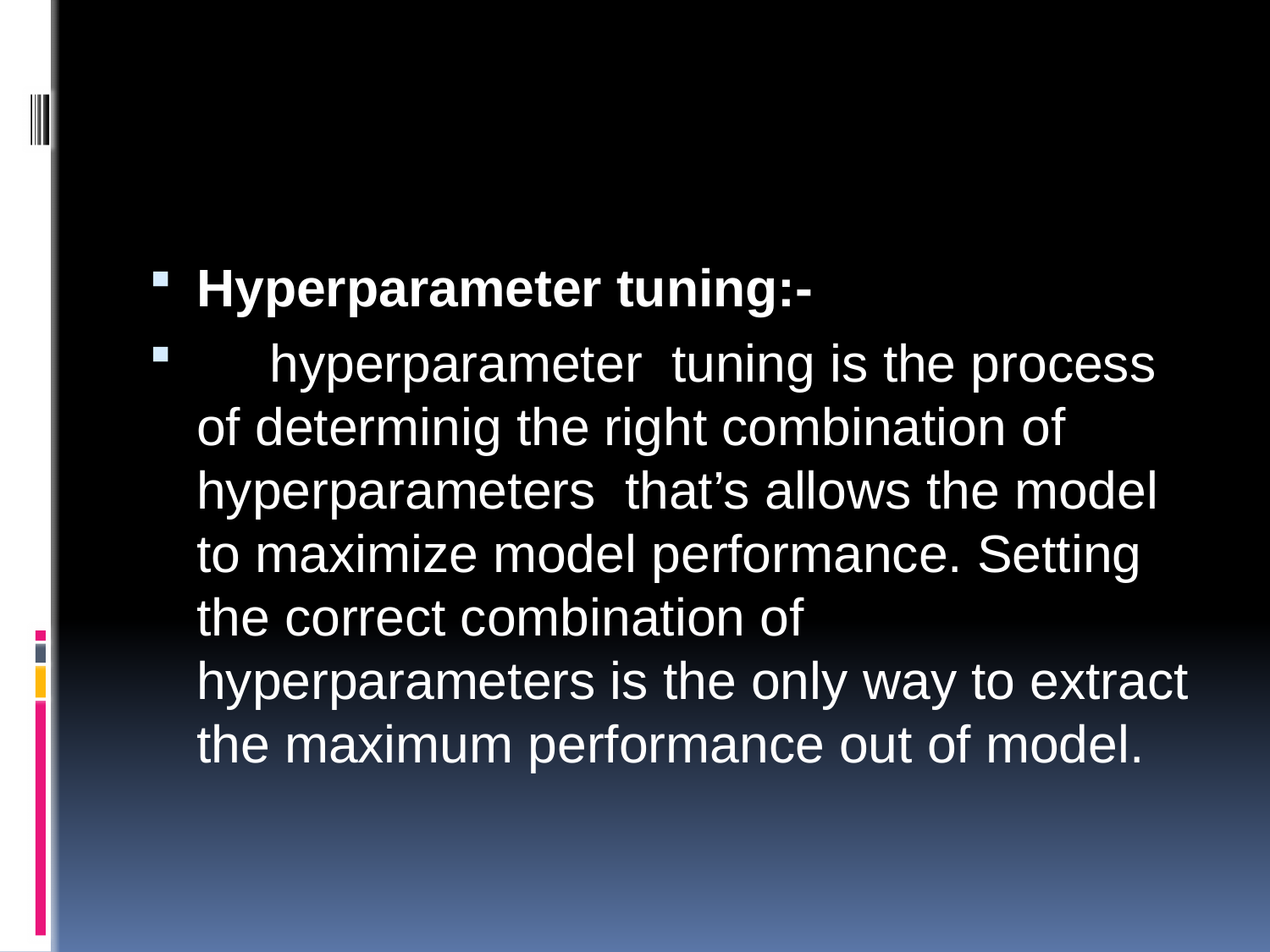

#
Hyperparameter tuning:-
     hyperparameter  tuning is the process of determinig the right combination of hyperparameters  that’s allows the model to maximize model performance. Setting the correct combination of hyperparameters is the only way to extract the maximum performance out of model.